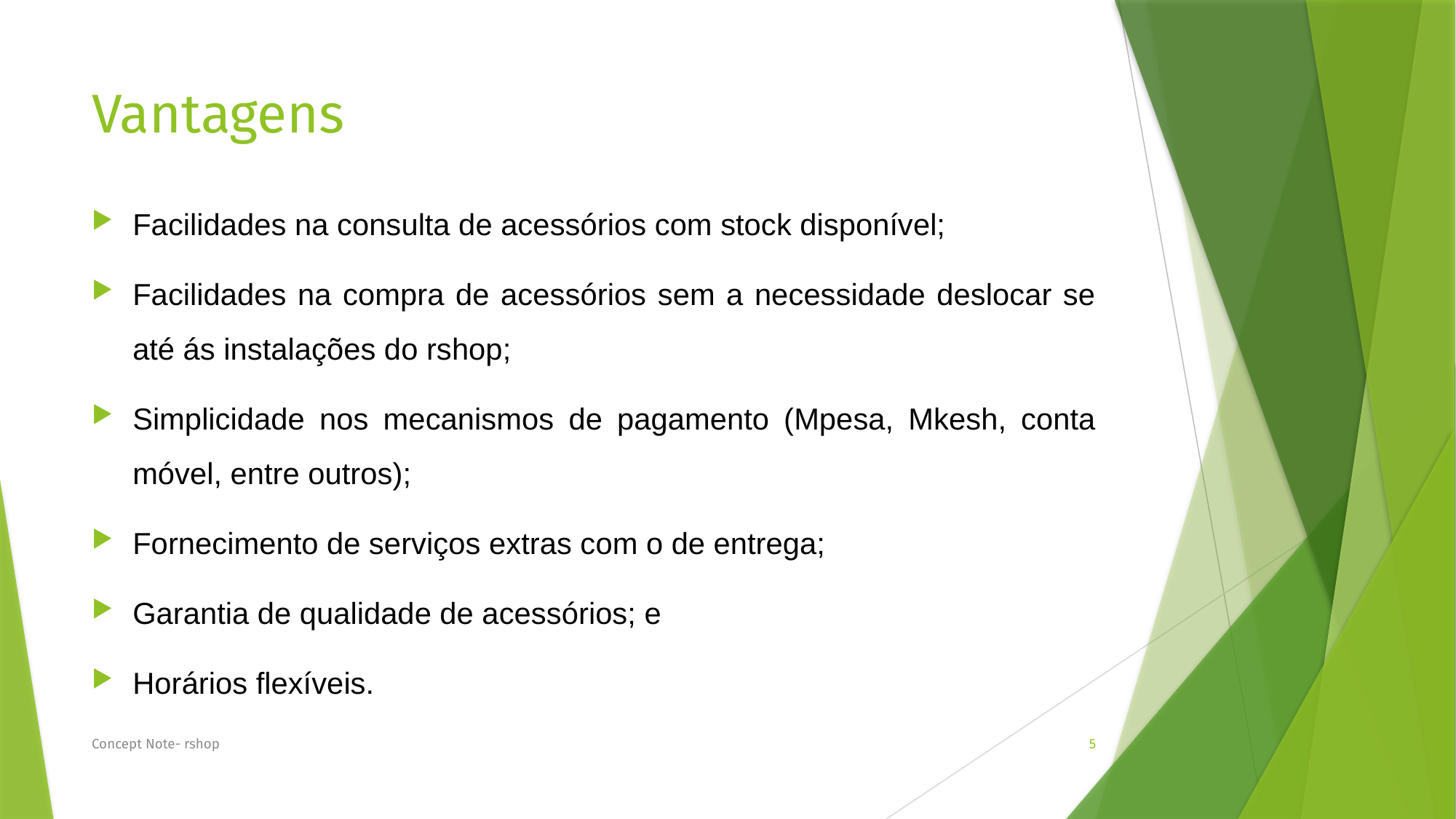

# Vantagens
Facilidades na consulta de acessórios com stock disponível;
Facilidades na compra de acessórios sem a necessidade deslocar se até ás instalações do rshop;
Simplicidade nos mecanismos de pagamento (Mpesa, Mkesh, conta móvel, entre outros);
Fornecimento de serviços extras com o de entrega;
Garantia de qualidade de acessórios; e
Horários flexíveis.

Concept Note- rshop
5